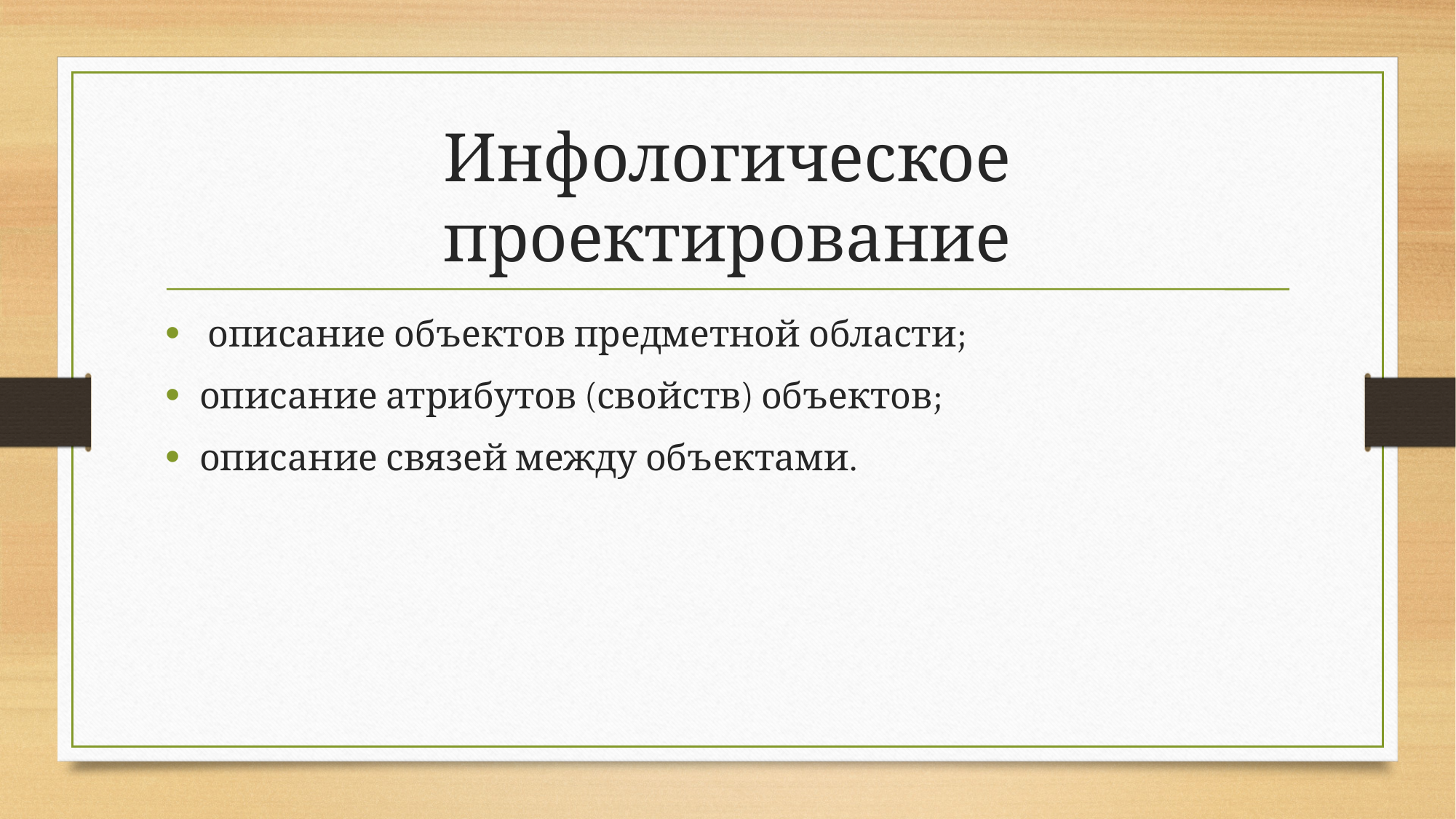

# Инфологическое проектирование
 описание объектов предметной области;
описание атрибутов (свойств) объектов;
описание связей между объектами.